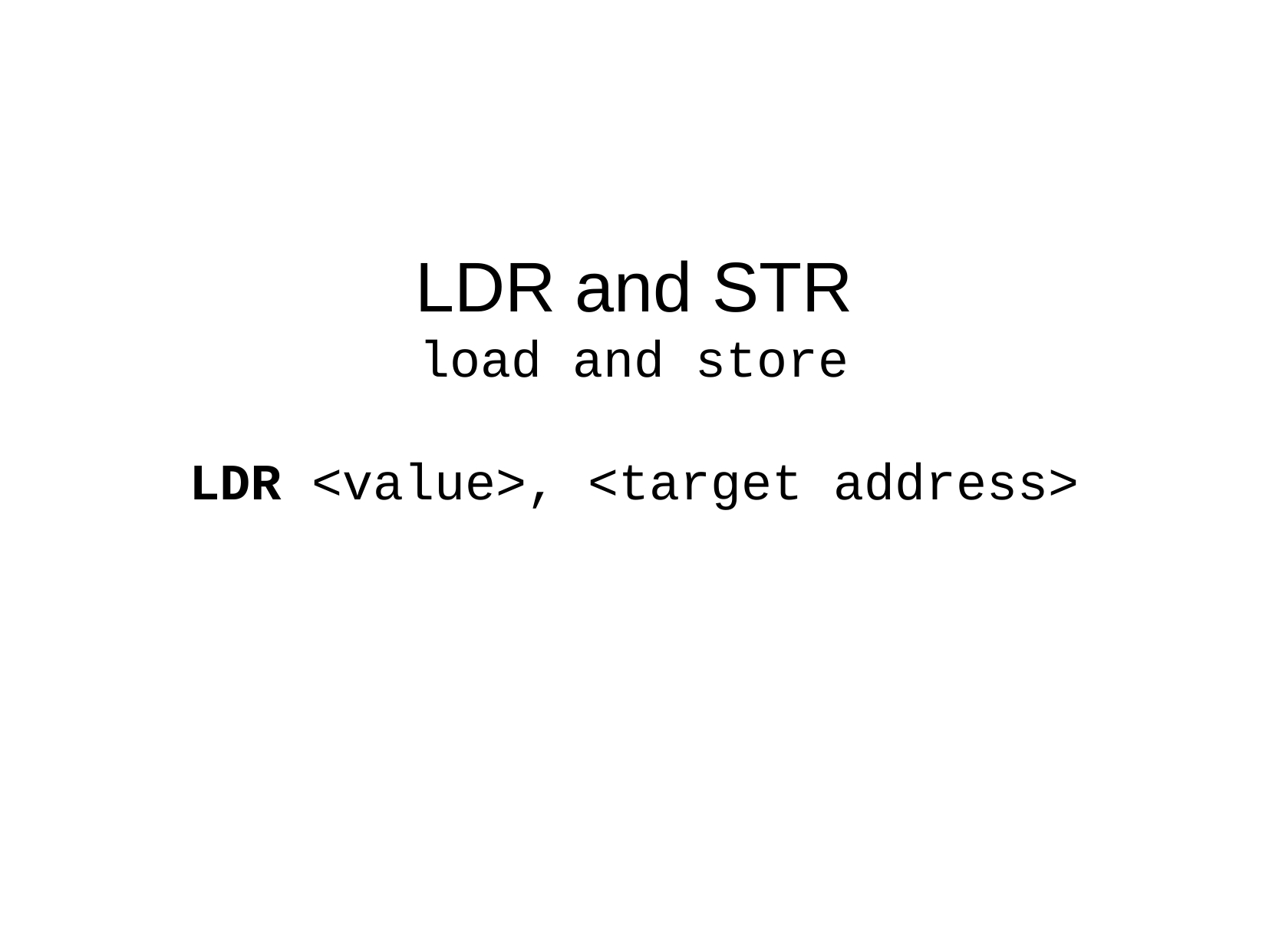

LDR and STR
load and store

LDR <value>, <target address>